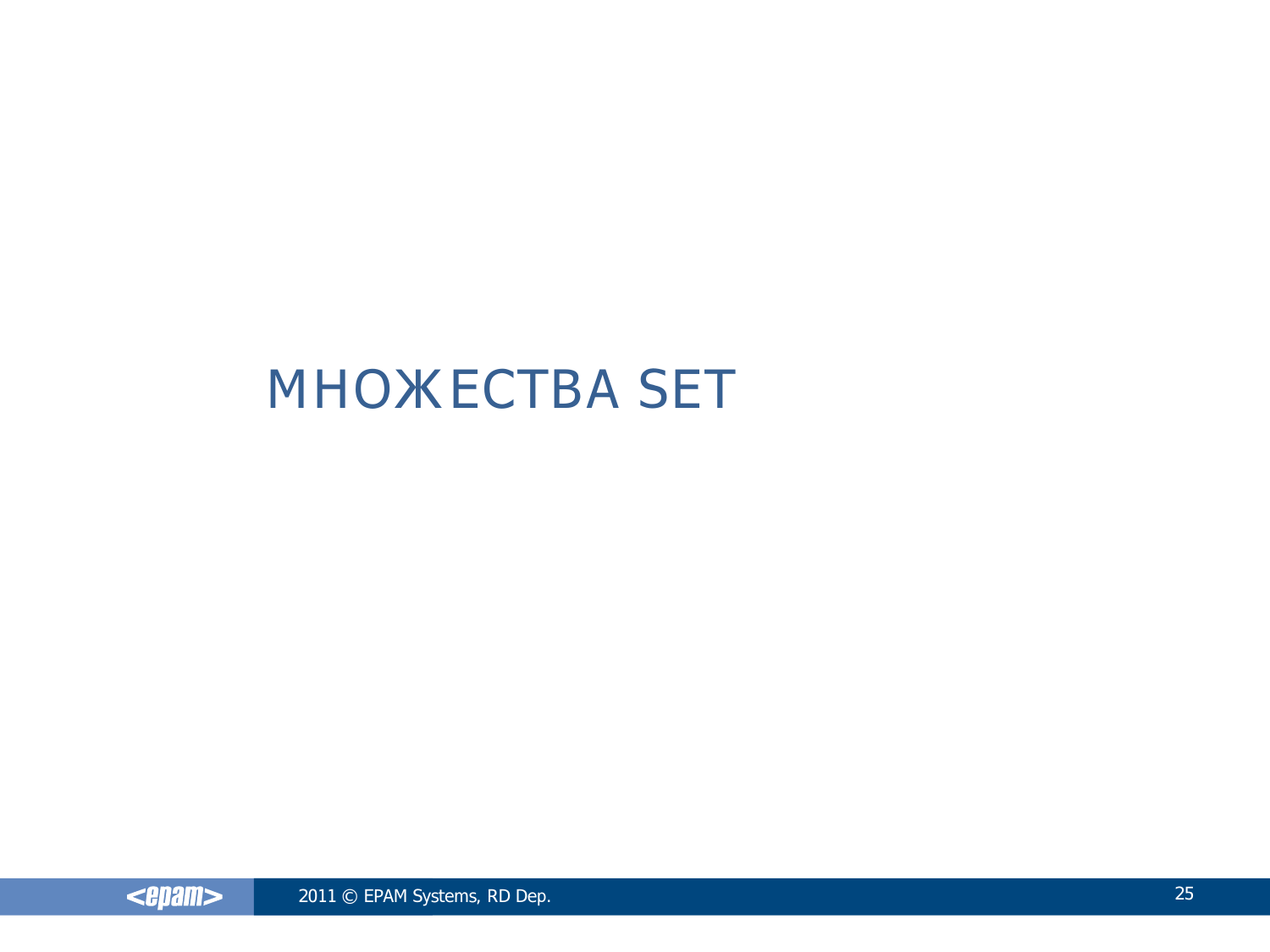

# Множества SET
25
2011 © EPAM Systems, RD Dep.